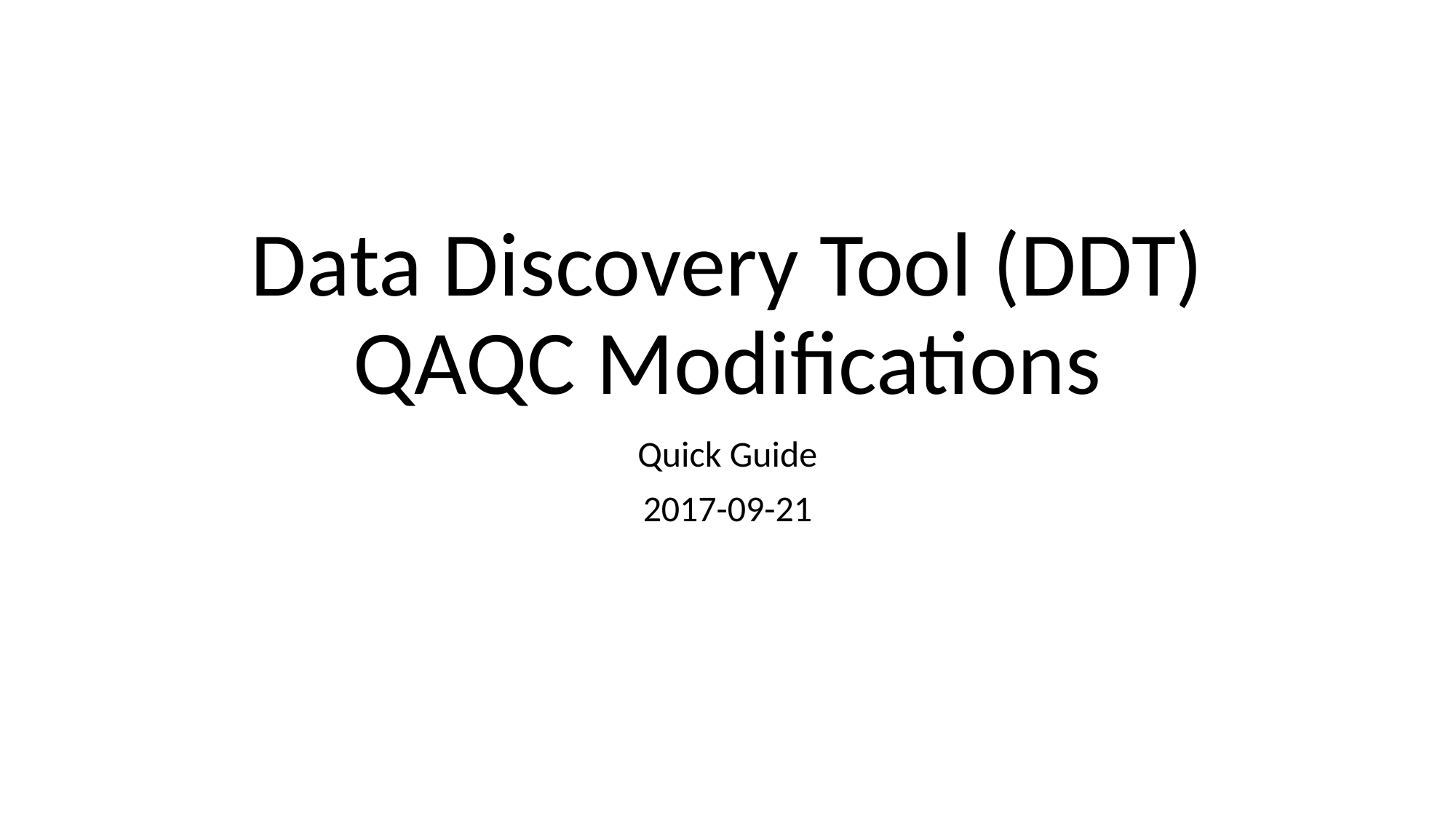

# Data Discovery Tool (DDT) QAQC Modifications
Quick Guide
2017-09-21